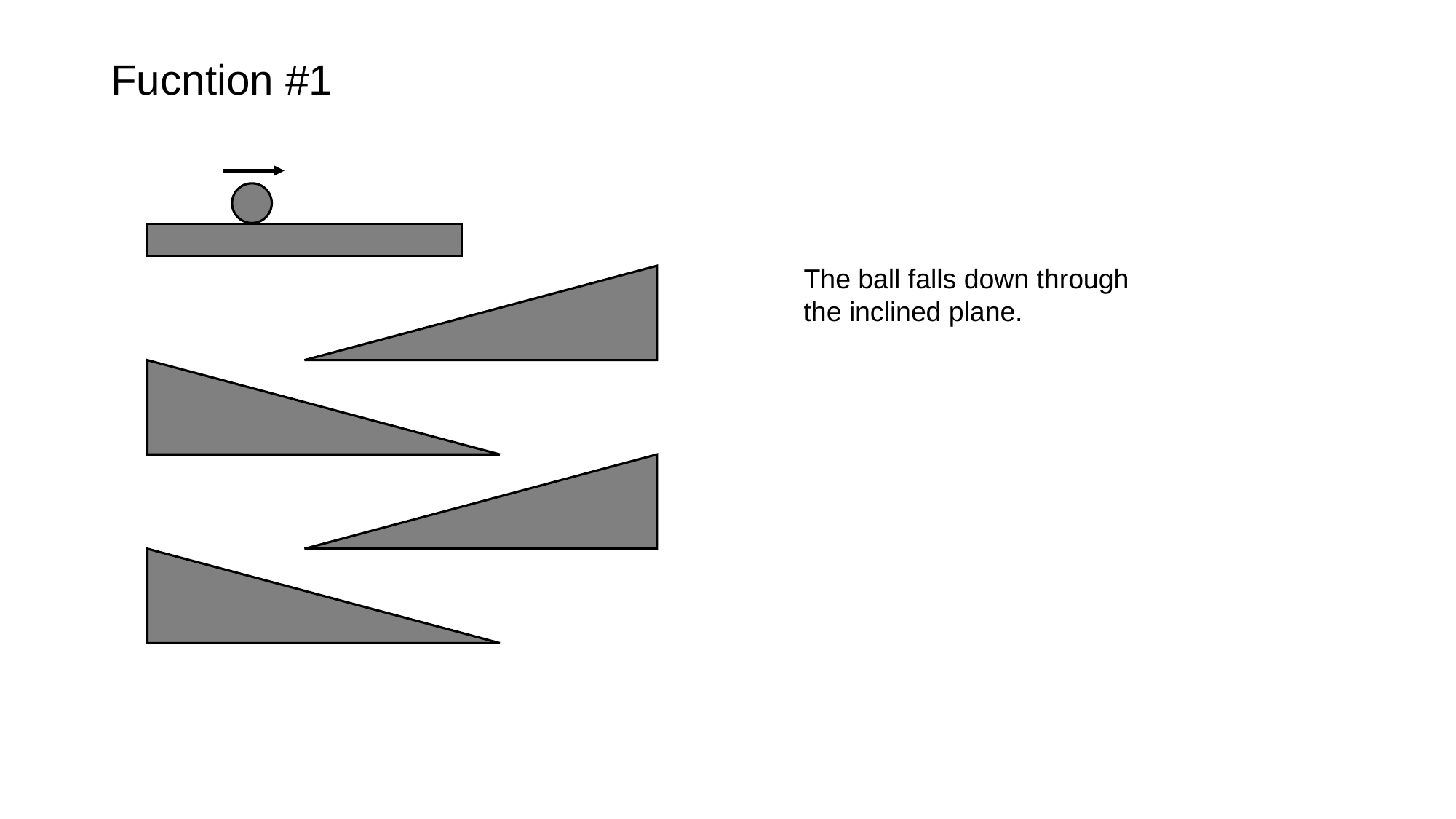

# Fucntion #1

The ball falls down through the inclined plane.